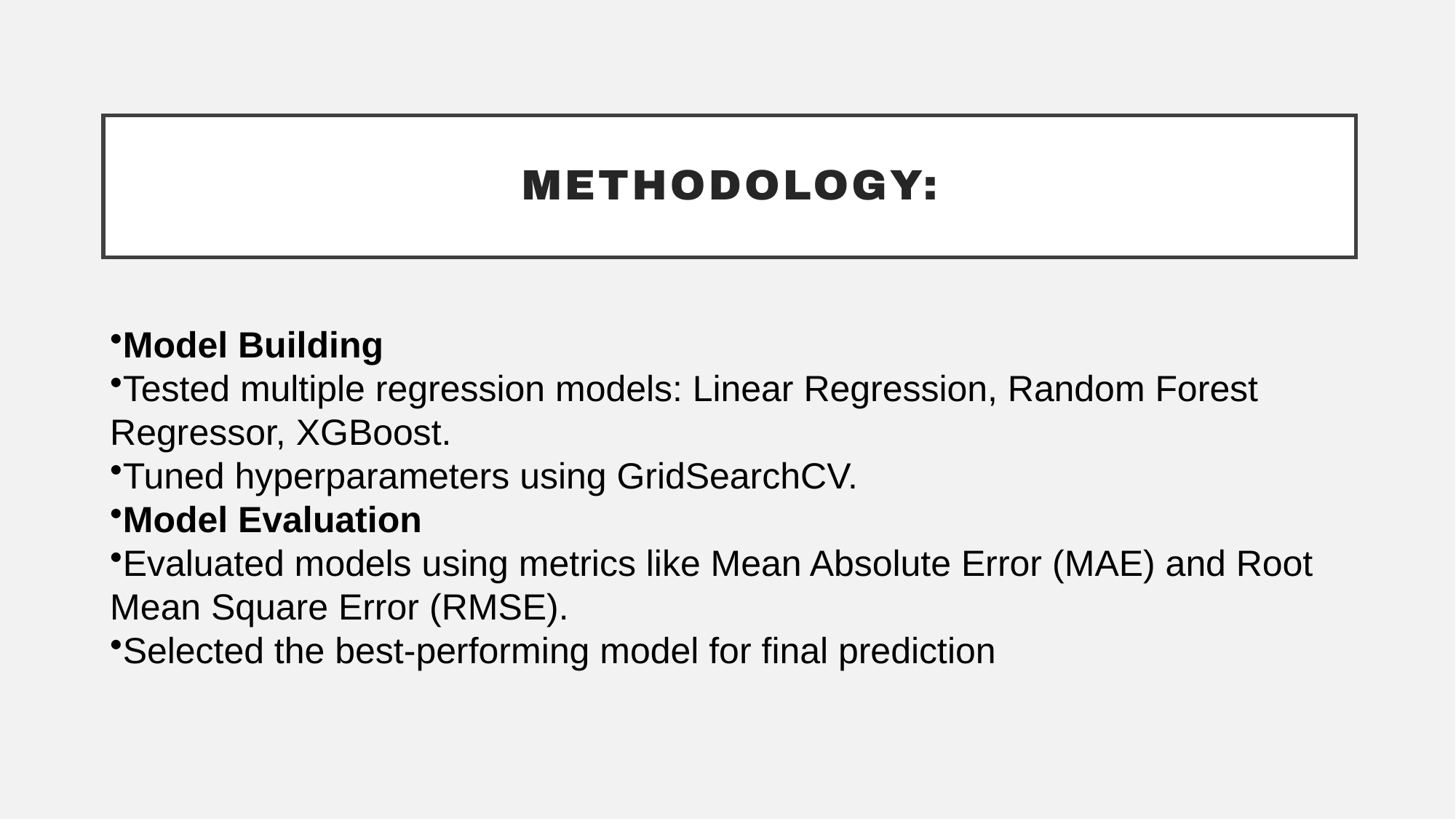

# Methodology:
Model Building
Tested multiple regression models: Linear Regression, Random Forest Regressor, XGBoost.
Tuned hyperparameters using GridSearchCV.
Model Evaluation
Evaluated models using metrics like Mean Absolute Error (MAE) and Root Mean Square Error (RMSE).
Selected the best-performing model for final prediction